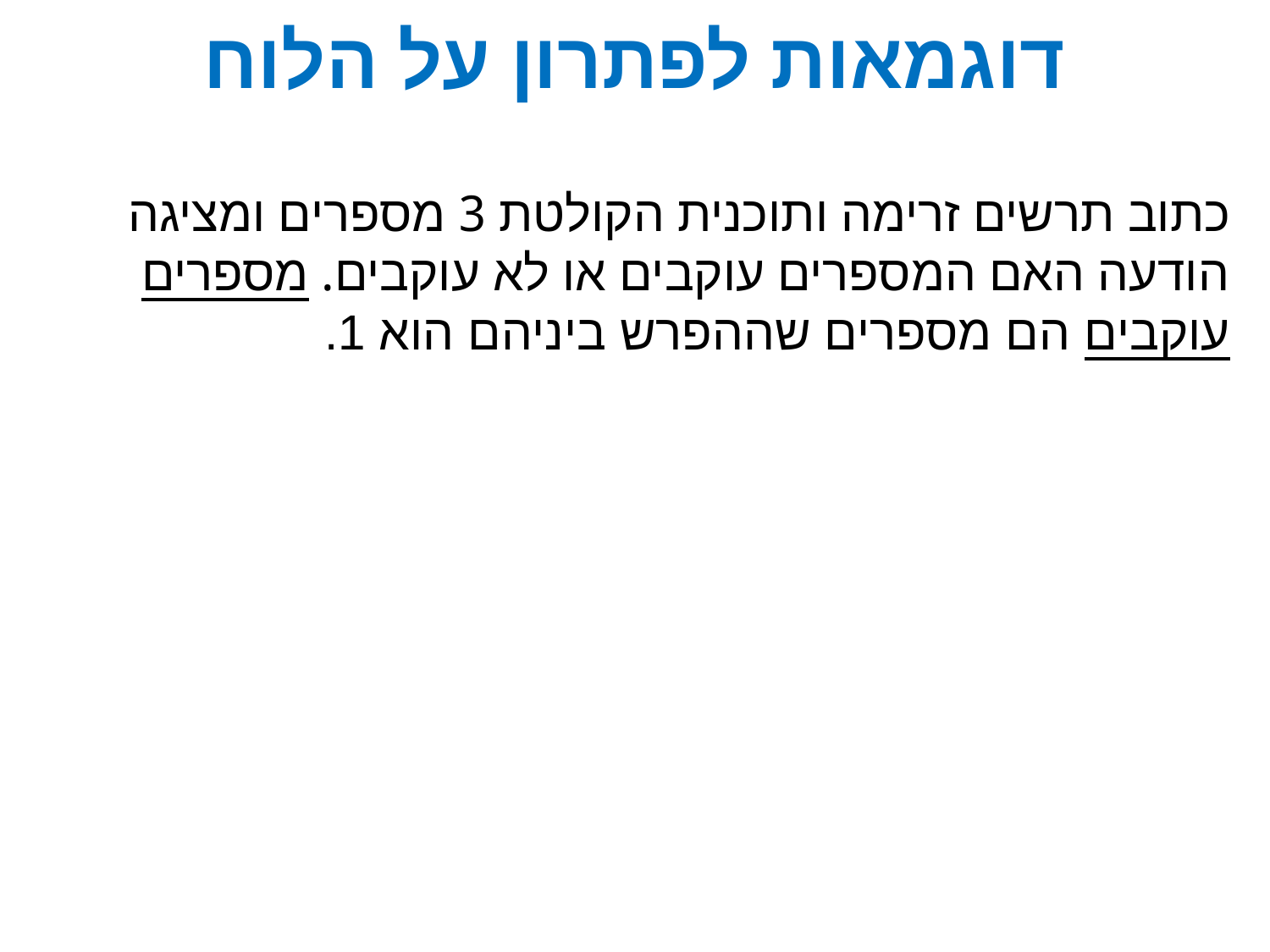

דוגמאות לפתרון על הלוח
כתוב תרשים זרימה ותוכנית הקולטת 3 מספרים ומציגה הודעה האם המספרים עוקבים או לא עוקבים. מספרים עוקבים הם מספרים שההפרש ביניהם הוא 1.